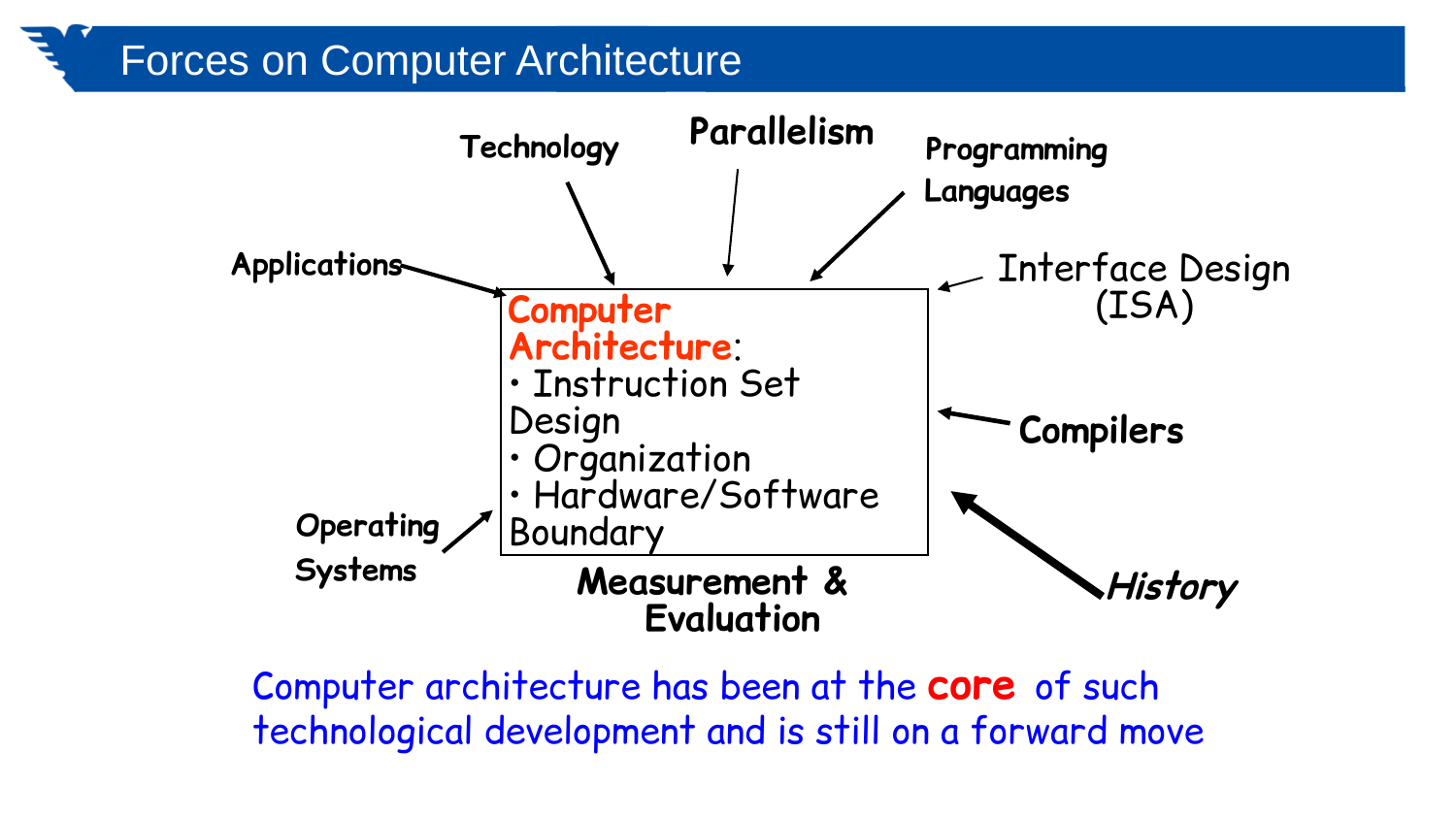

# Forces on Computer Architecture
Parallelism
Technology
Programming
Languages

Applications
Interface Design
(ISA)

Computer Architecture:
• Instruction Set  Design
• Organization
• Hardware/Software Boundary
Compilers

Operating

Systems
Measurement & Evaluation
History
Computer architecture has been at the core of such technological development and is still on a forward move